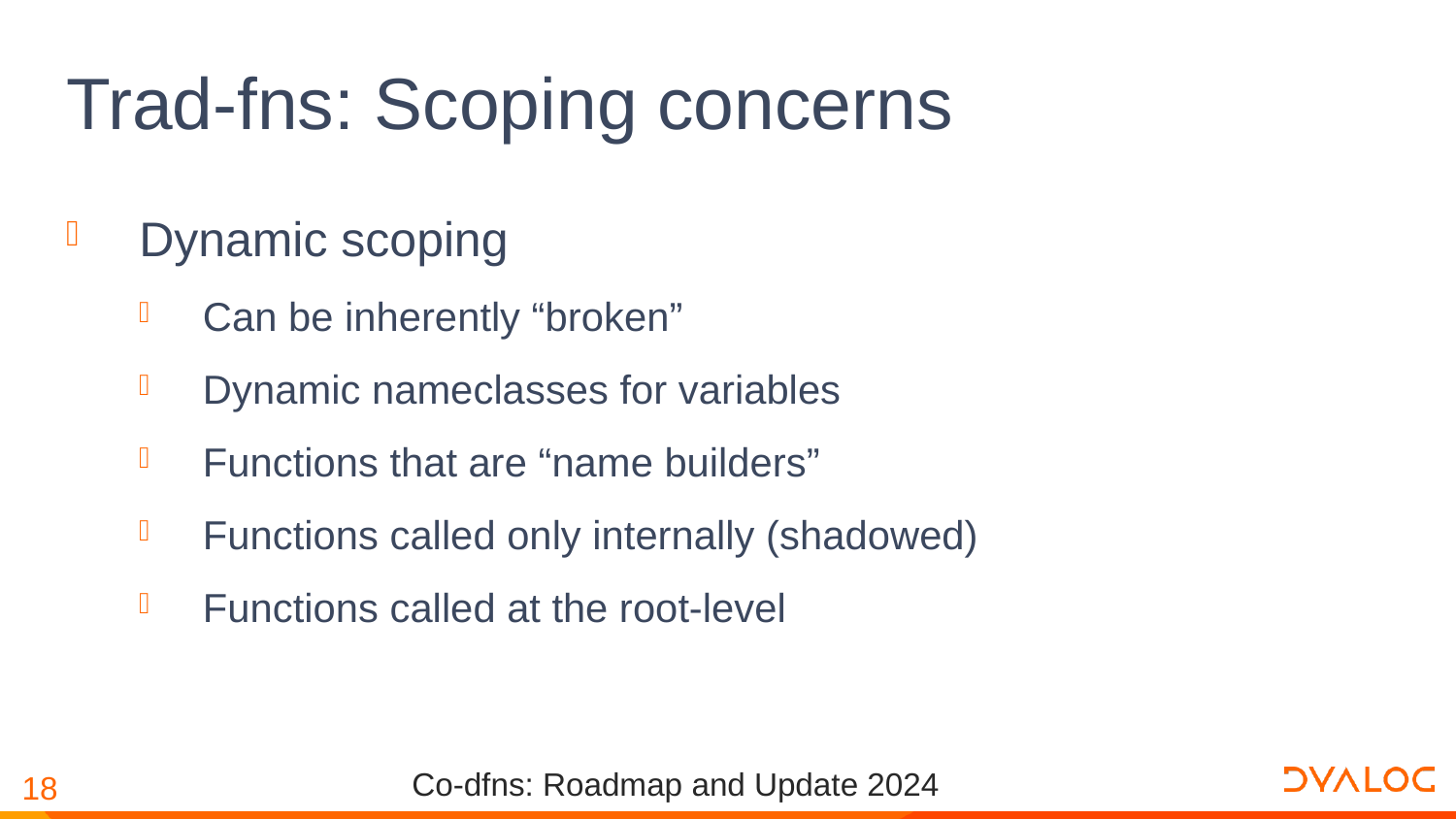

# Trad-fns: Scoping concerns
Dynamic scoping
Can be inherently “broken”
Dynamic nameclasses for variables
Functions that are “name builders”
Functions called only internally (shadowed)
Functions called at the root-level